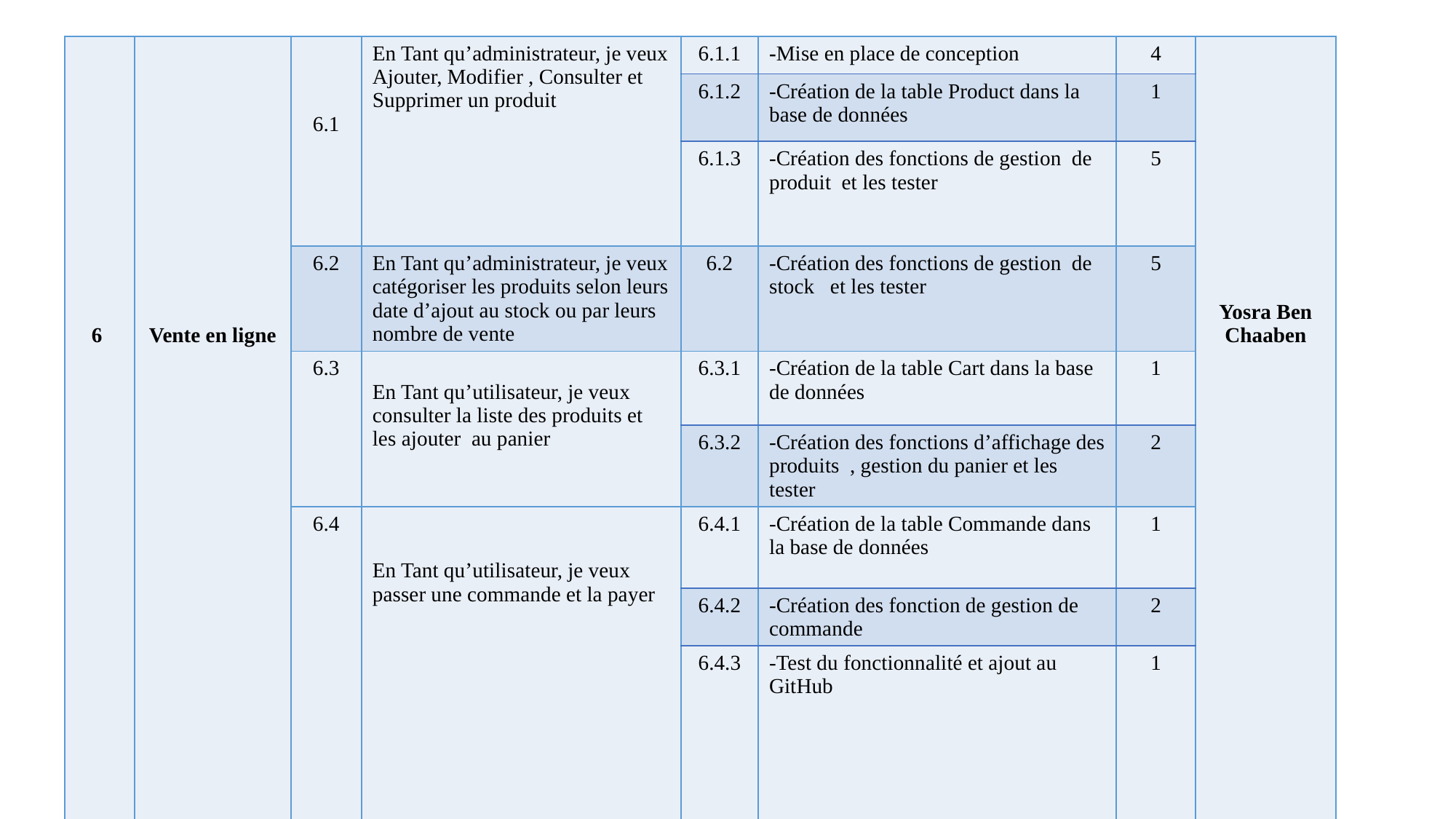

| 6 | Vente en ligne | 6.1 | En Tant qu’administrateur, je veux Ajouter, Modifier , Consulter et Supprimer un produit | 6.1.1 | -Mise en place de conception | 4 | Yosra Ben Chaaben |
| --- | --- | --- | --- | --- | --- | --- | --- |
|  |  |  |  | 6.1.2 | -Création de la table Product dans la base de données | 1 |  |
|  |  |  |  | 6.1.3 | -Création des fonctions de gestion de produit et les tester | 5 |  |
|  |  | 6.2 | En Tant qu’administrateur, je veux catégoriser les produits selon leurs date d’ajout au stock ou par leurs nombre de vente | 6.2 | -Création des fonctions de gestion de stock et les tester | 5 |  |
|  |  | 6.3 | En Tant qu’utilisateur, je veux consulter la liste des produits et les ajouter au panier | 6.3.1 | -Création de la table Cart dans la base de données | 1 |  |
|  |  |  |  | 6.3.2 | -Création des fonctions d’affichage des produits , gestion du panier et les tester | 2 |  |
|  |  | 6.4 | En Tant qu’utilisateur, je veux passer une commande et la payer | 6.4.1 | -Création de la table Commande dans la base de données | 1 |  |
|  |  |  |  | 6.4.2 | -Création des fonction de gestion de commande | 2 |  |
|  |  |  |  | 6.4.3 | -Test du fonctionnalité et ajout au GitHub | 1 |  |